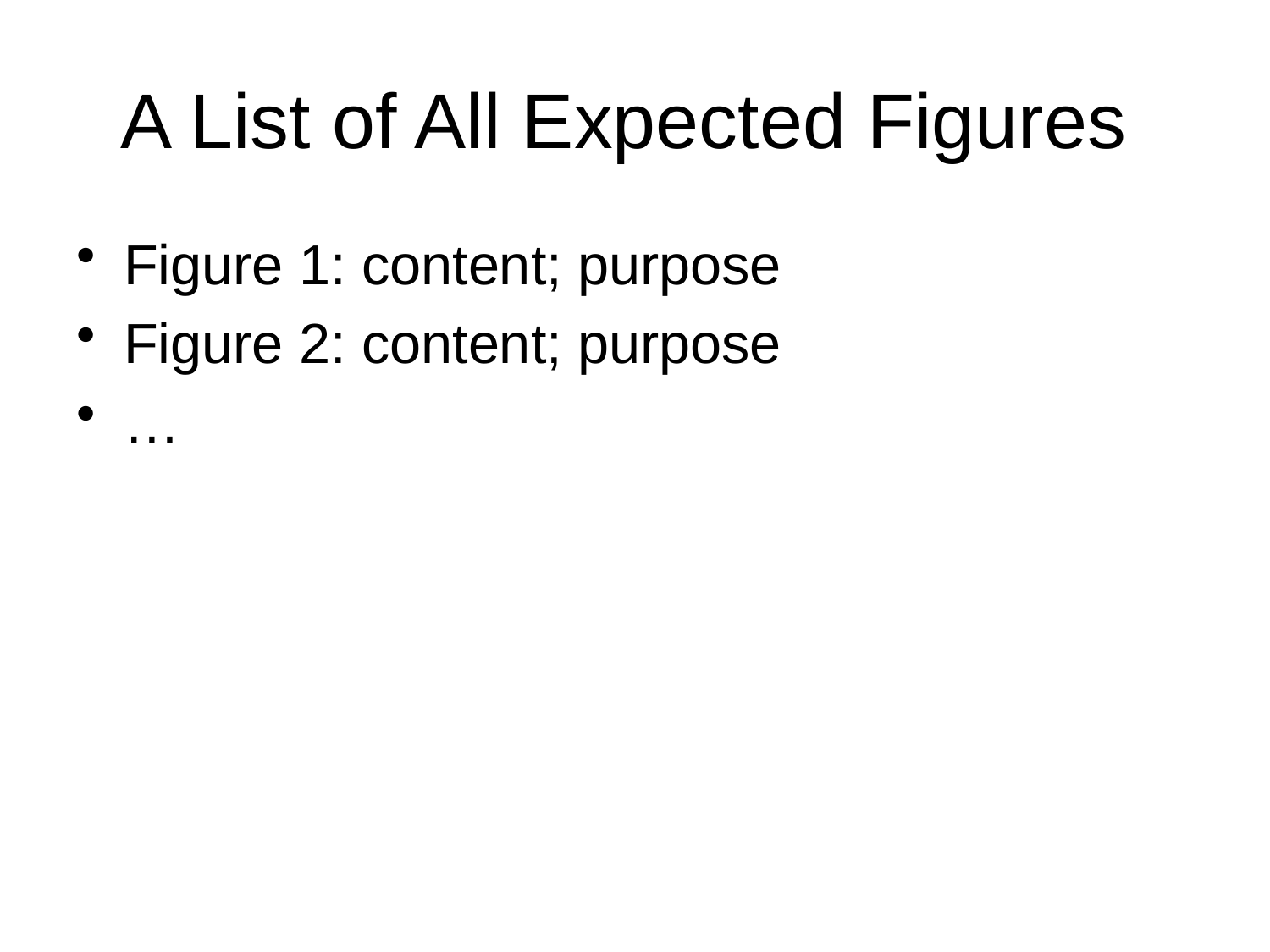

# A List of All Expected Figures
Figure 1: content; purpose
Figure 2: content; purpose
…